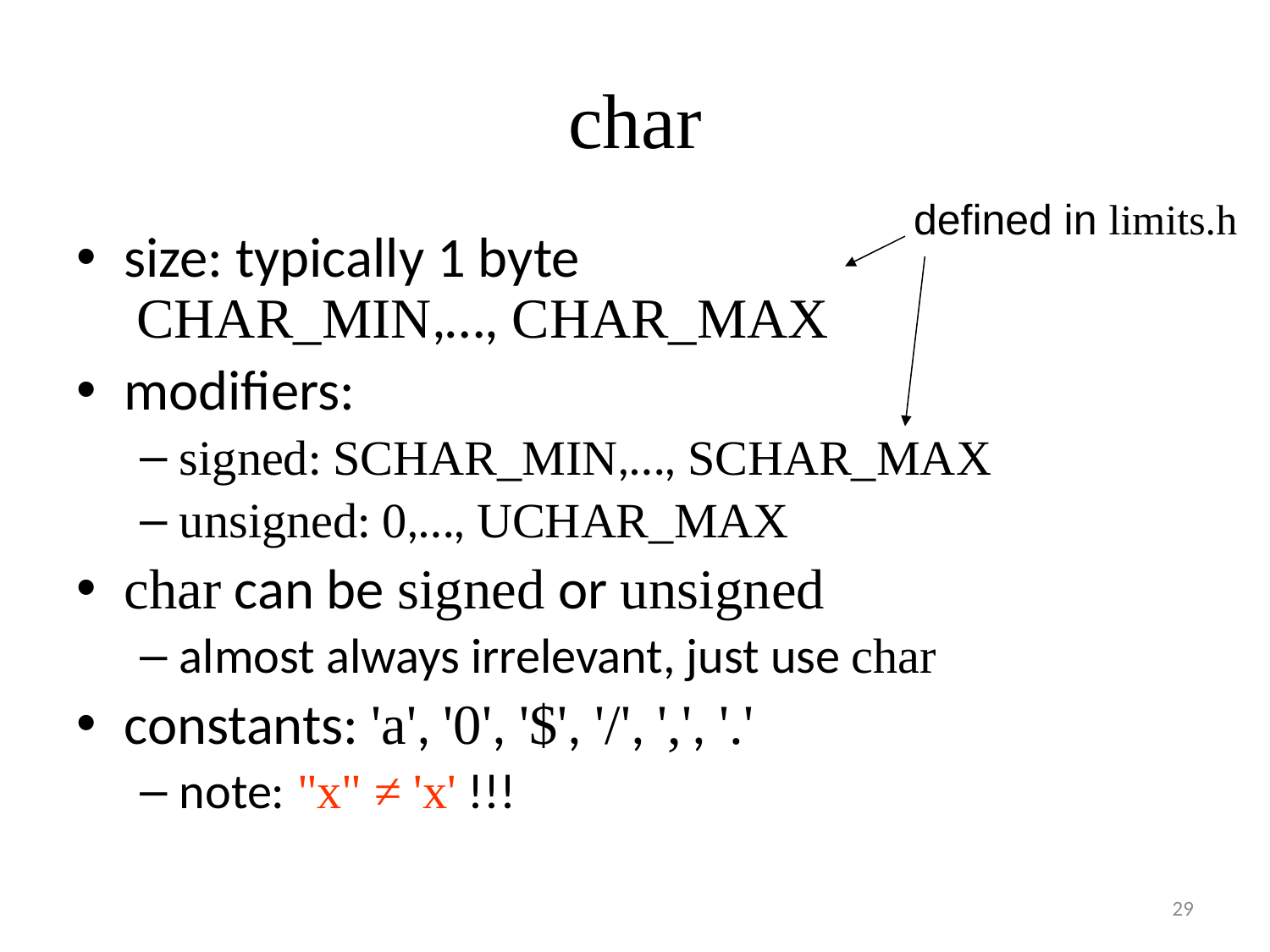

# char
defined in limits.h

size: typically 1 byte
 CHAR_MIN,…, CHAR_MAX
modifiers:
signed: SCHAR_MIN,…, SCHAR_MAX
unsigned: 0,…, UCHAR_MAX
char can be signed or unsigned
almost always irrelevant, just use char
constants: 'a', '0', '$', '/', ',', '.'
note: "x" ≠ 'x' !!!
29